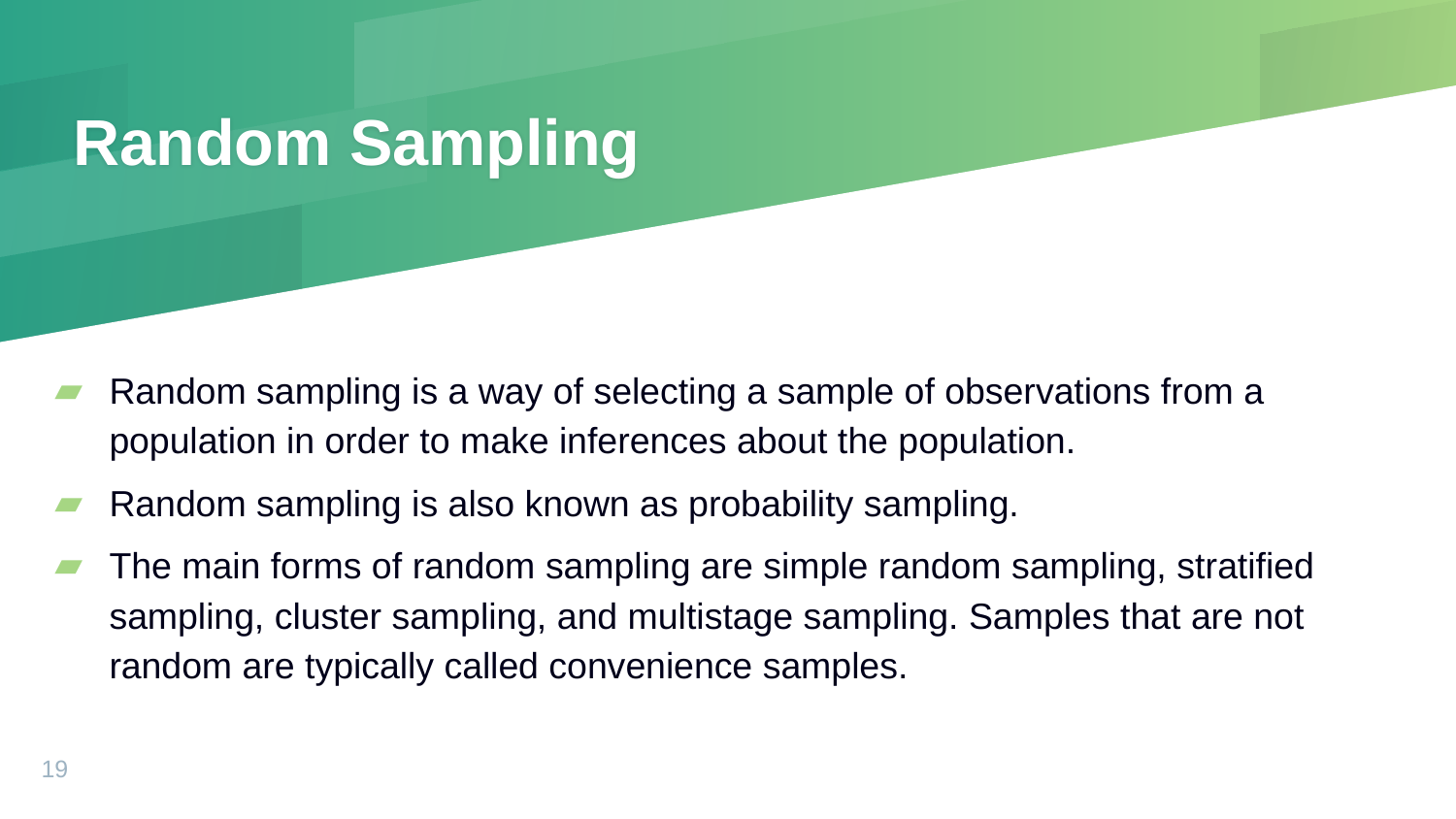

# Random Sampling
Random sampling is a way of selecting a sample of observations from a population in order to make inferences about the population.
Random sampling is also known as probability sampling.
The main forms of random sampling are simple random sampling, stratified sampling, cluster sampling, and multistage sampling. Samples that are not random are typically called convenience samples.

19